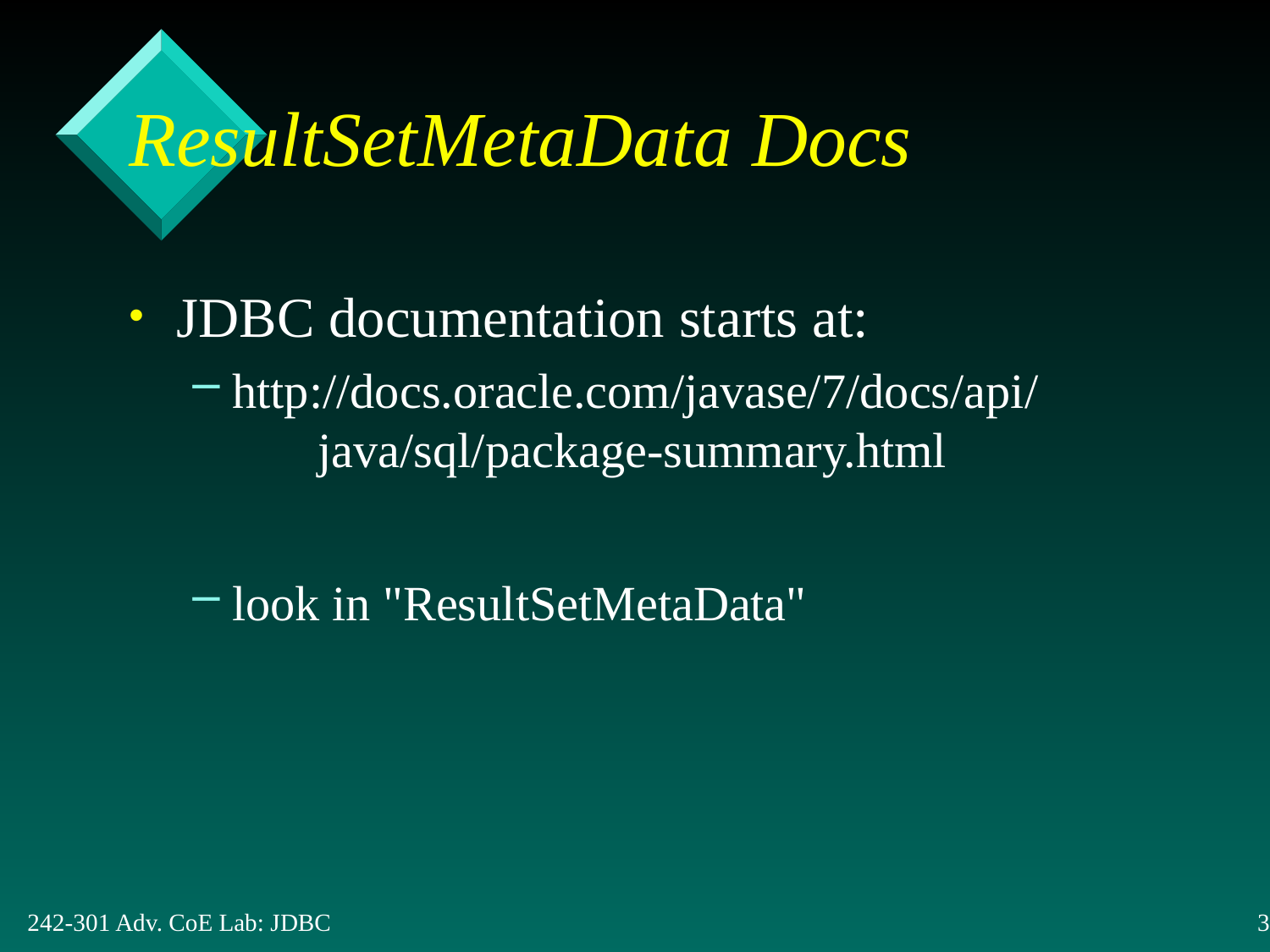

# ResultSetMetaData Docs
JDBC documentation starts at:
http://docs.oracle.com/javase/7/docs/api/
       java/sql/package-summary.html

look in "ResultSetMetaData"